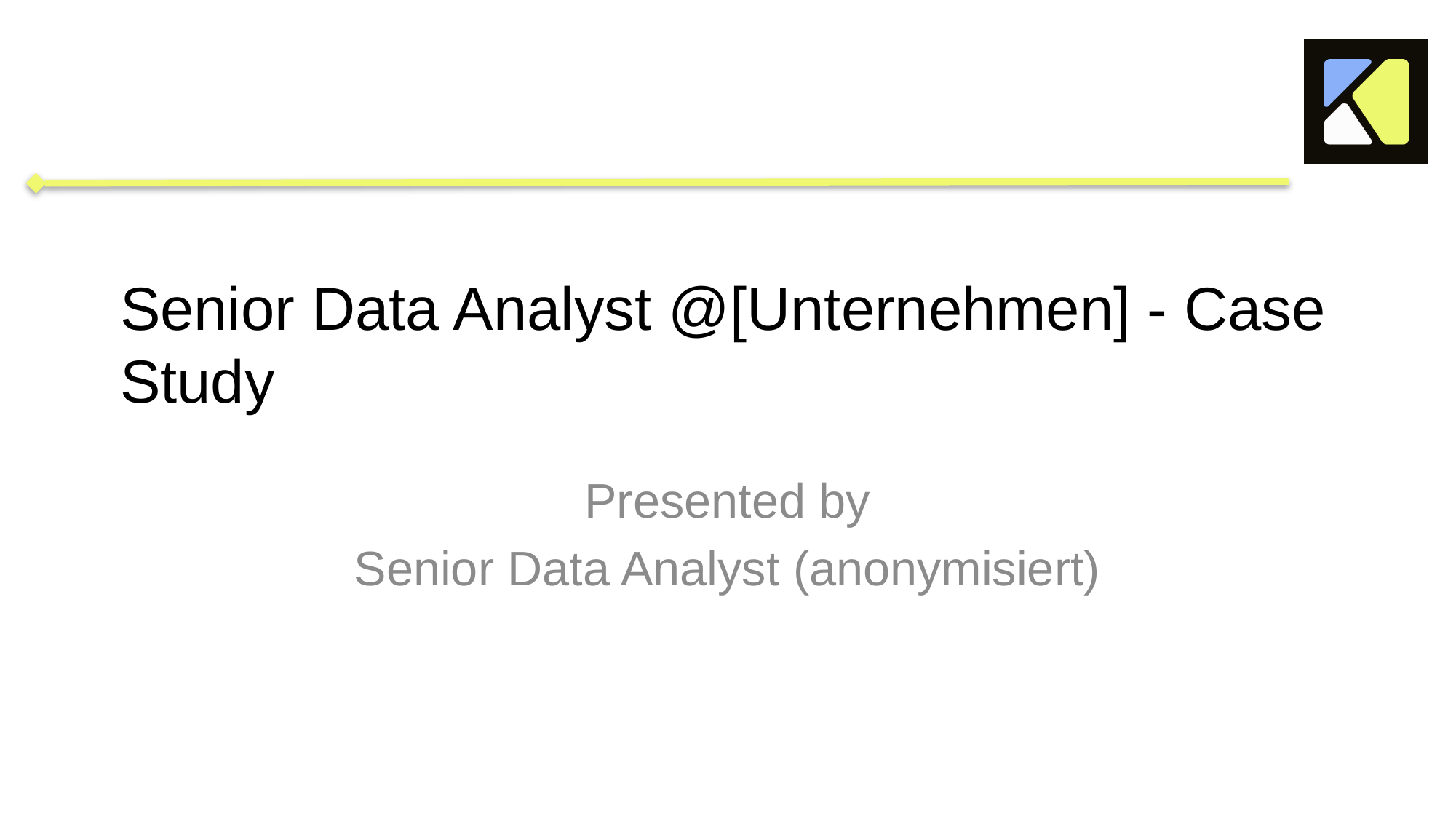

# Senior Data Analyst @[Unternehmen] - Case Study
Presented by
Senior Data Analyst (anonymisiert)